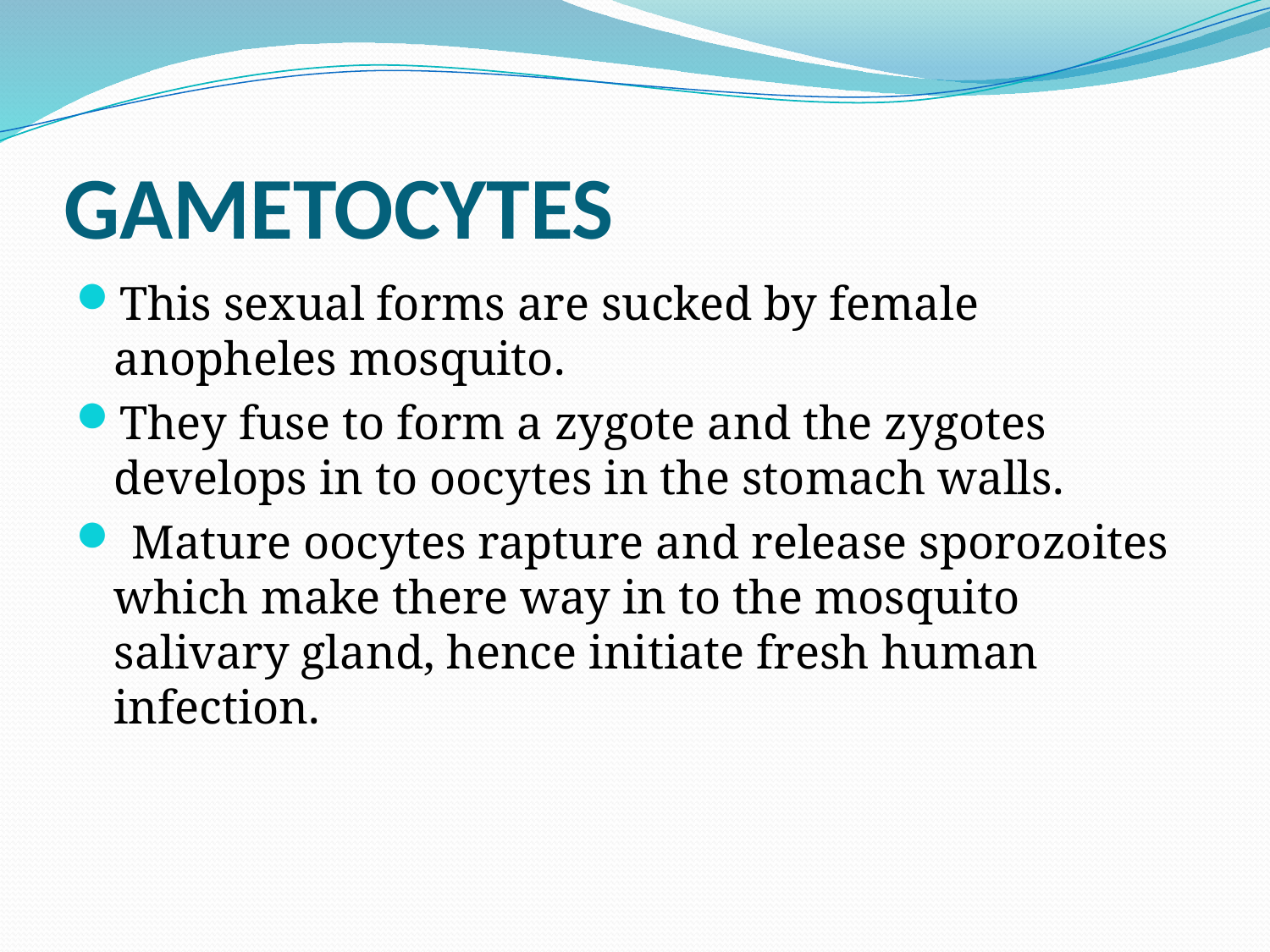

# GAMETOCYTES
This sexual forms are sucked by female anopheles mosquito.
They fuse to form a zygote and the zygotes develops in to oocytes in the stomach walls.
 Mature oocytes rapture and release sporozoites which make there way in to the mosquito salivary gland, hence initiate fresh human infection.